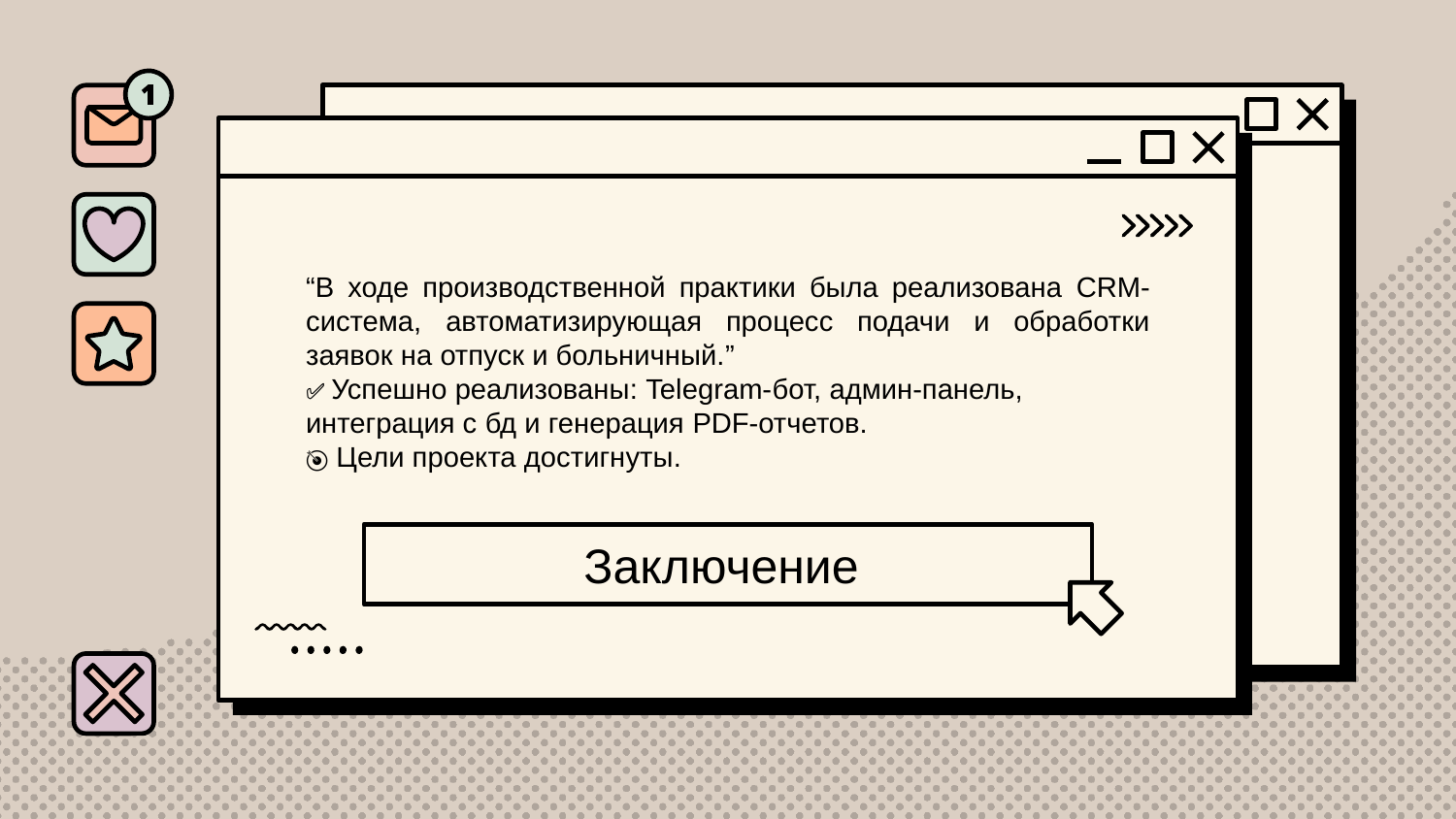

“В ходе производственной практики была реализована CRM-система, автоматизирующая процесс подачи и обработки заявок на отпуск и больничный.”
✅ Успешно реализованы: Telegram-бот, админ-панель, интеграция с бд и генерация PDF-отчетов.
🎯 Цели проекта достигнуты.

# Заключение